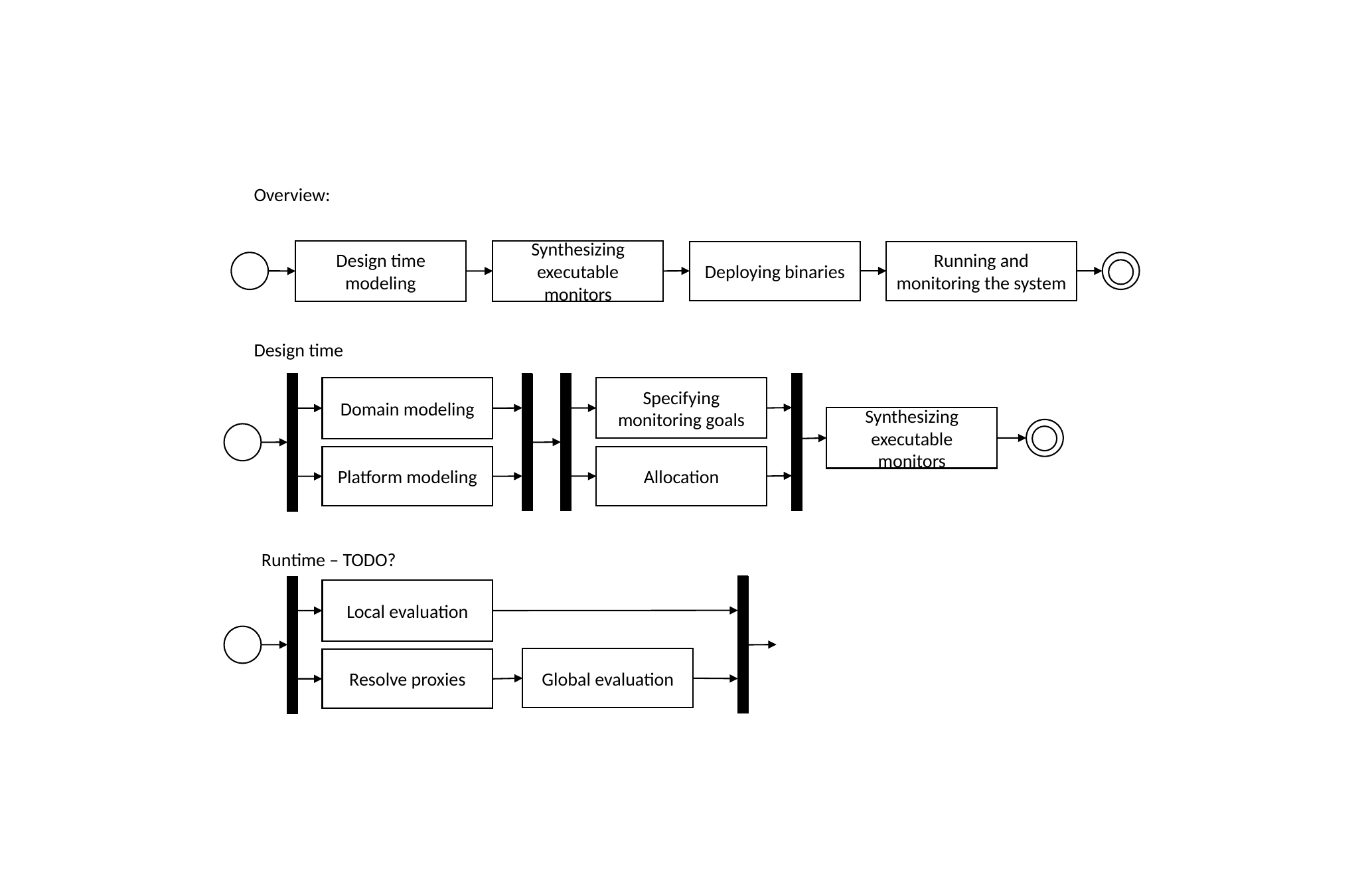

Overview:
Synthesizing executable monitors
Design time modeling
Deploying binaries
Running and monitoring the system

Design time

Specifying monitoring goals
Domain modeling
Synthesizing executable monitors

Allocation
Platform modeling
Runtime – TODO?

Local evaluation

Global evaluation
Resolve proxies